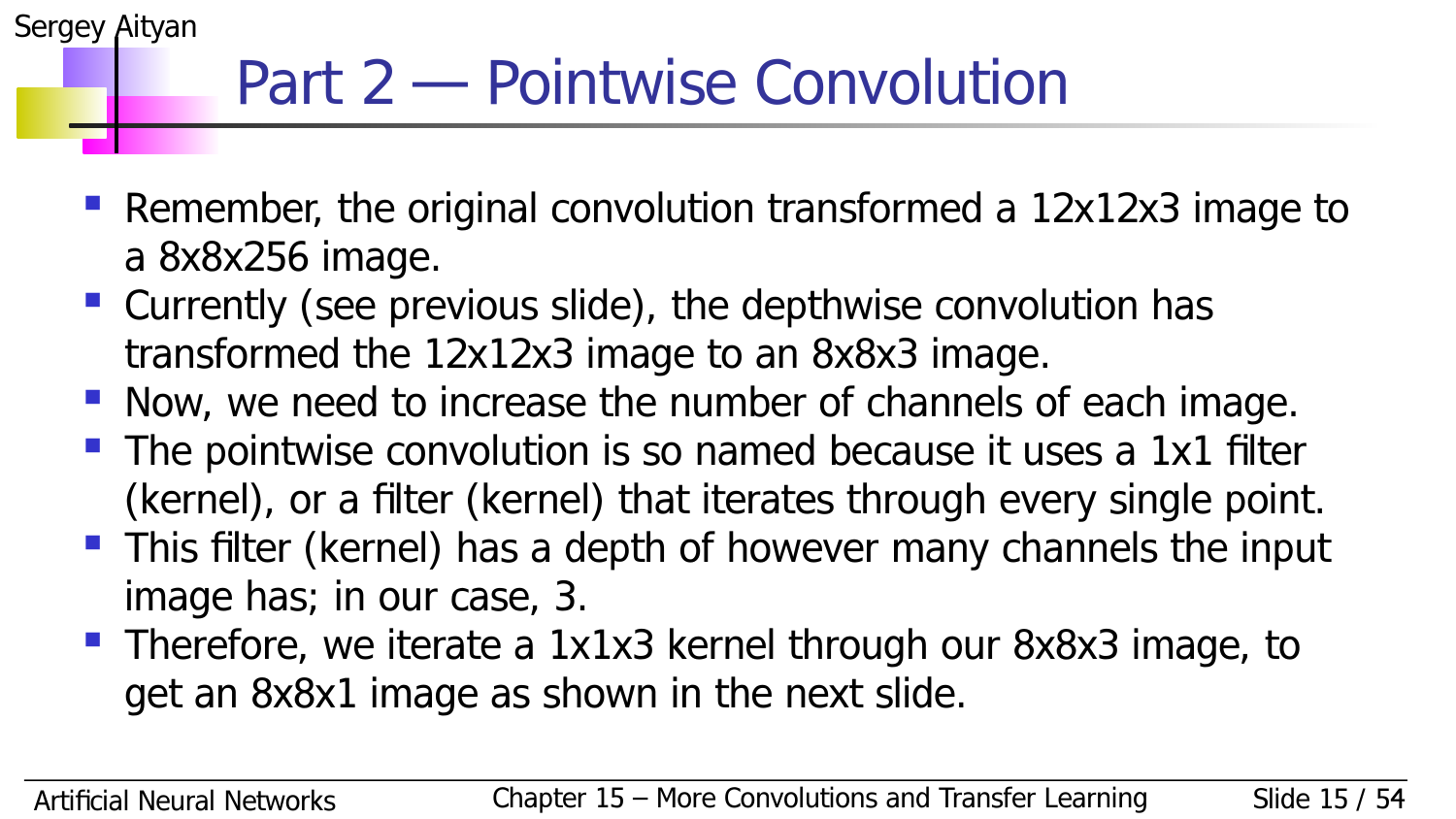

# Part 2 — Pointwise Convolution
Remember, the original convolution transformed a 12x12x3 image to a 8x8x256 image.
Currently (see previous slide), the depthwise convolution has transformed the 12x12x3 image to an 8x8x3 image.
Now, we need to increase the number of channels of each image.
The pointwise convolution is so named because it uses a 1x1 filter (kernel), or a filter (kernel) that iterates through every single point.
This filter (kernel) has a depth of however many channels the input image has; in our case, 3.
Therefore, we iterate a 1x1x3 kernel through our 8x8x3 image, to get an 8x8x1 image as shown in the next slide.